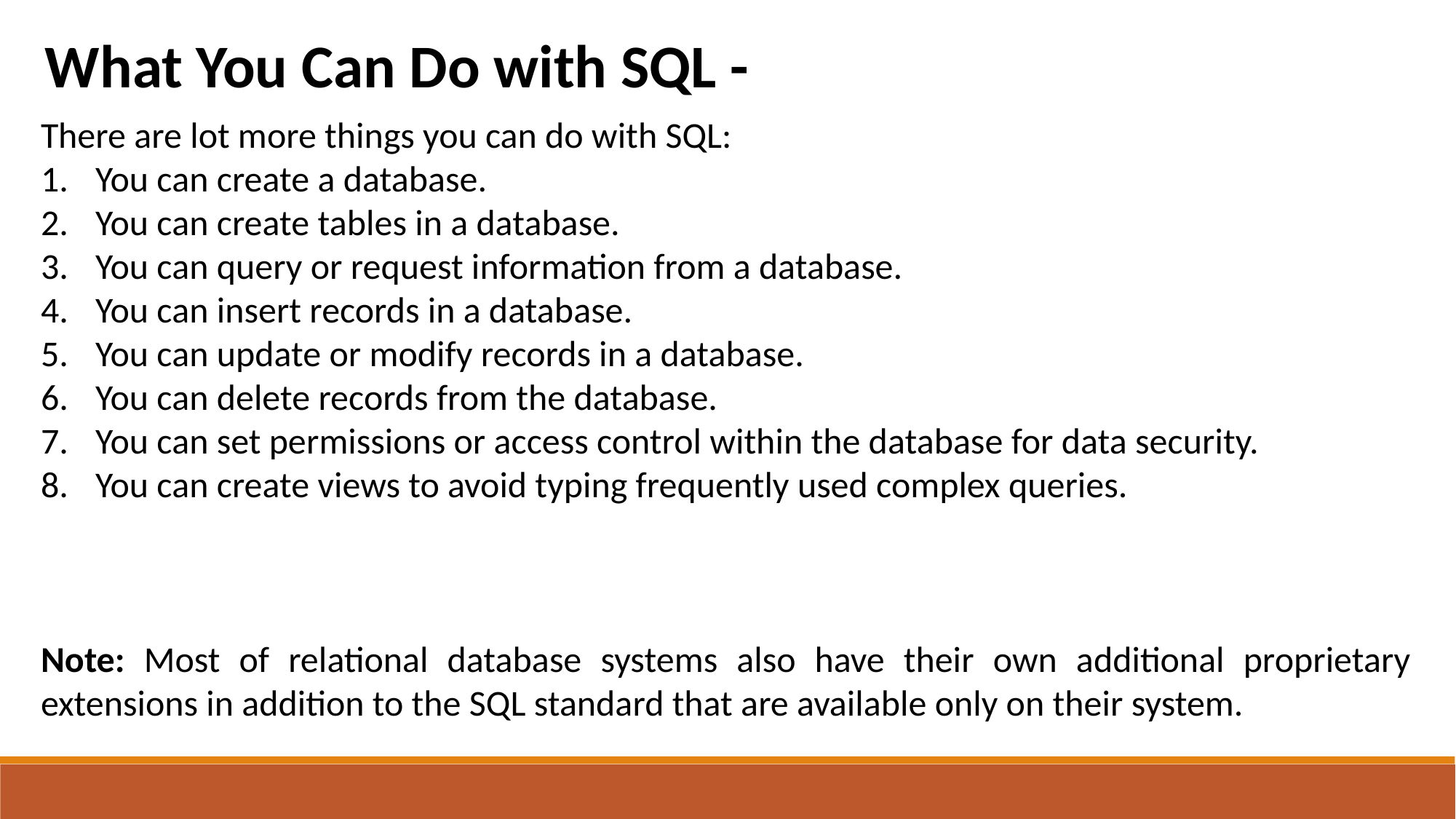

What You Can Do with SQL -
There are lot more things you can do with SQL:
You can create a database.
You can create tables in a database.
You can query or request information from a database.
You can insert records in a database.
You can update or modify records in a database.
You can delete records from the database.
You can set permissions or access control within the database for data security.
You can create views to avoid typing frequently used complex queries.

Note: Most of relational database systems also have their own additional proprietary extensions in addition to the SQL standard that are available only on their system.